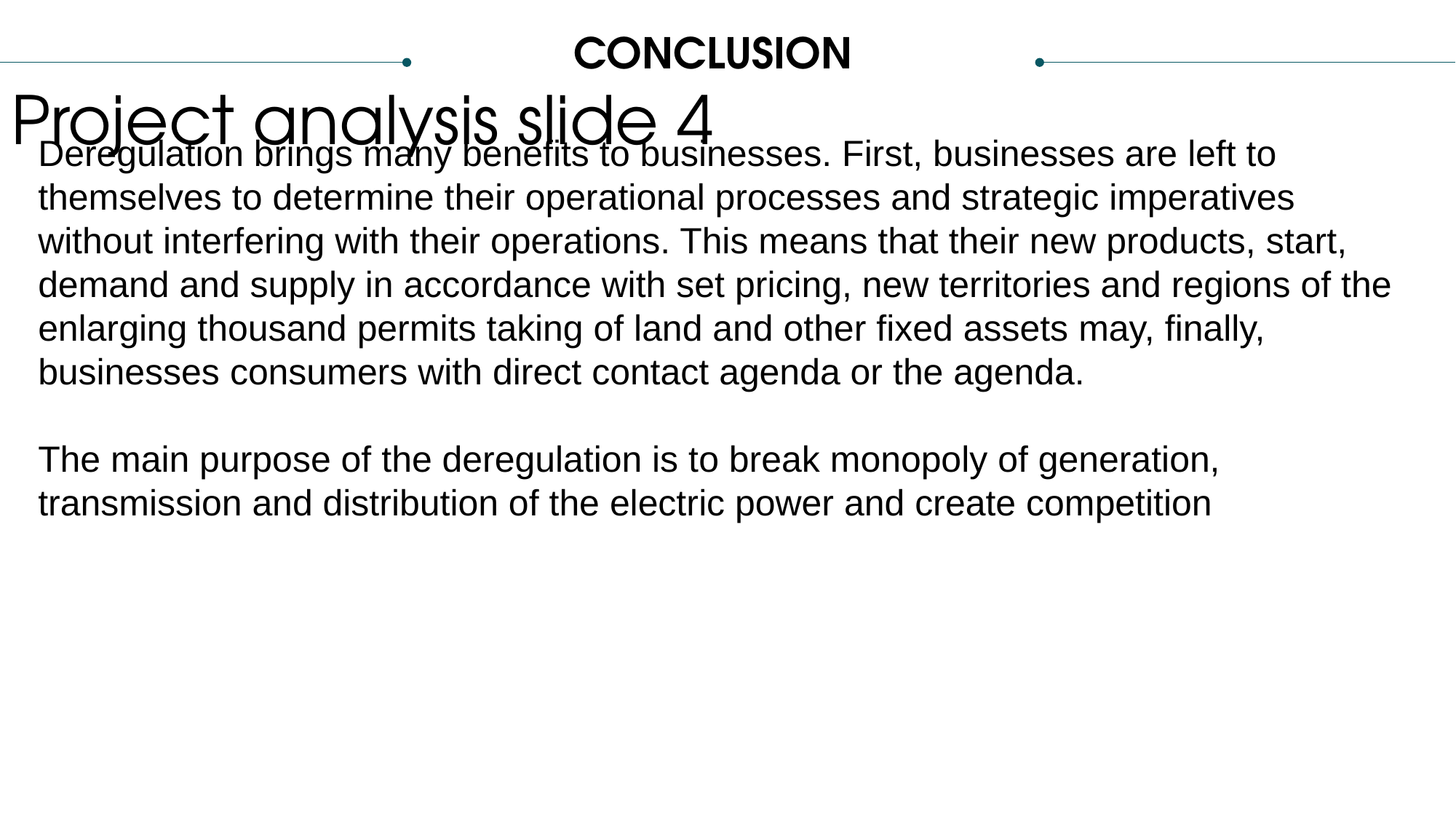

CONCLUSION
Project analysis slide 4
Deregulation brings many benefits to businesses. First, businesses are left to themselves to determine their operational processes and strategic imperatives without interfering with their operations. This means that their new products, start, demand and supply in accordance with set pricing, new territories and regions of the enlarging thousand permits taking of land and other fixed assets may, finally, businesses consumers with direct contact agenda or the agenda.

The main purpose of the deregulation is to break monopoly of generation, transmission and distribution of the electric power and create competition